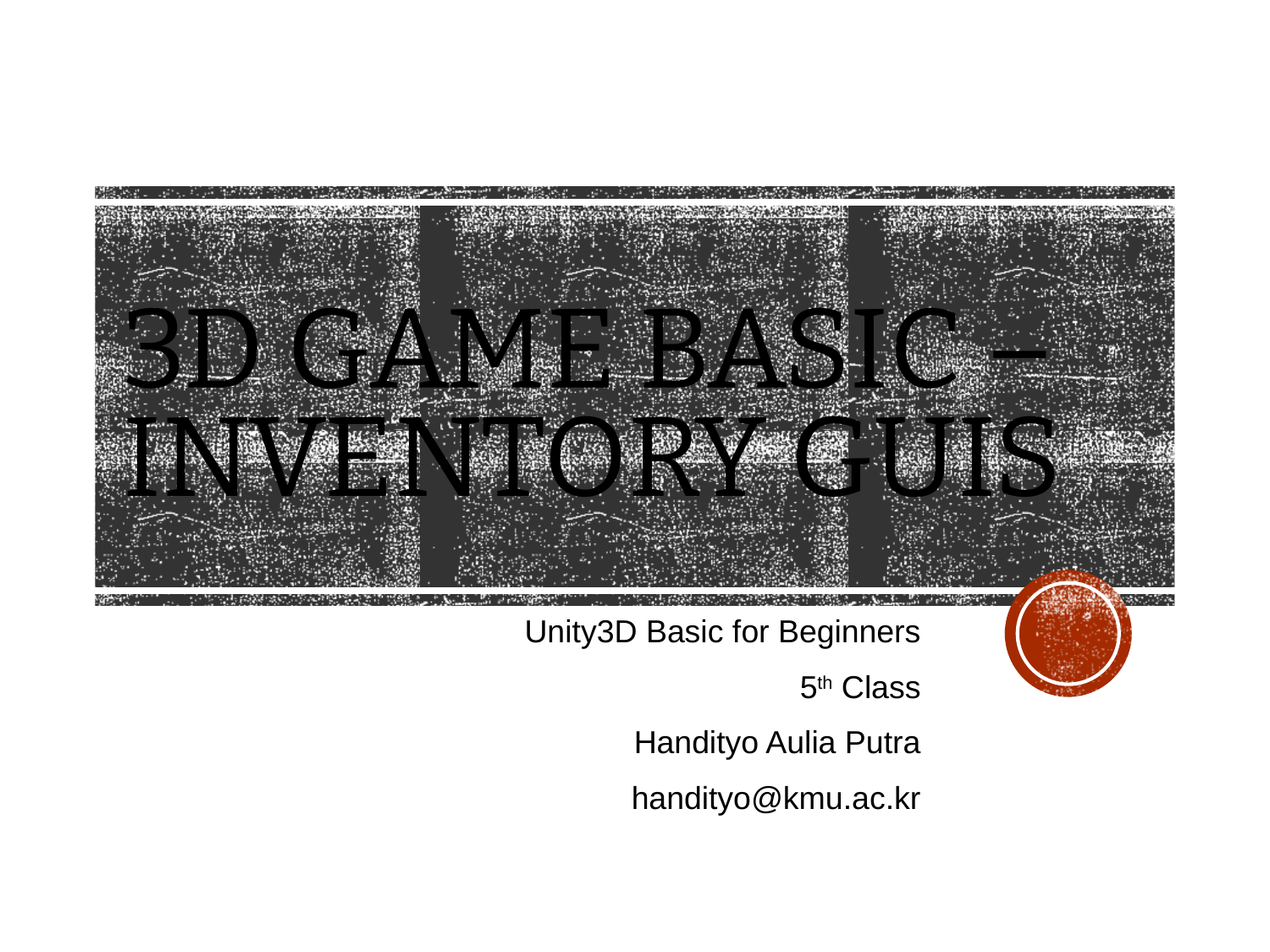

# 3D Game Basic – Inventory GUIs
Unity3D Basic for Beginners
5th Class
Handityo Aulia Putra
handityo@kmu.ac.kr